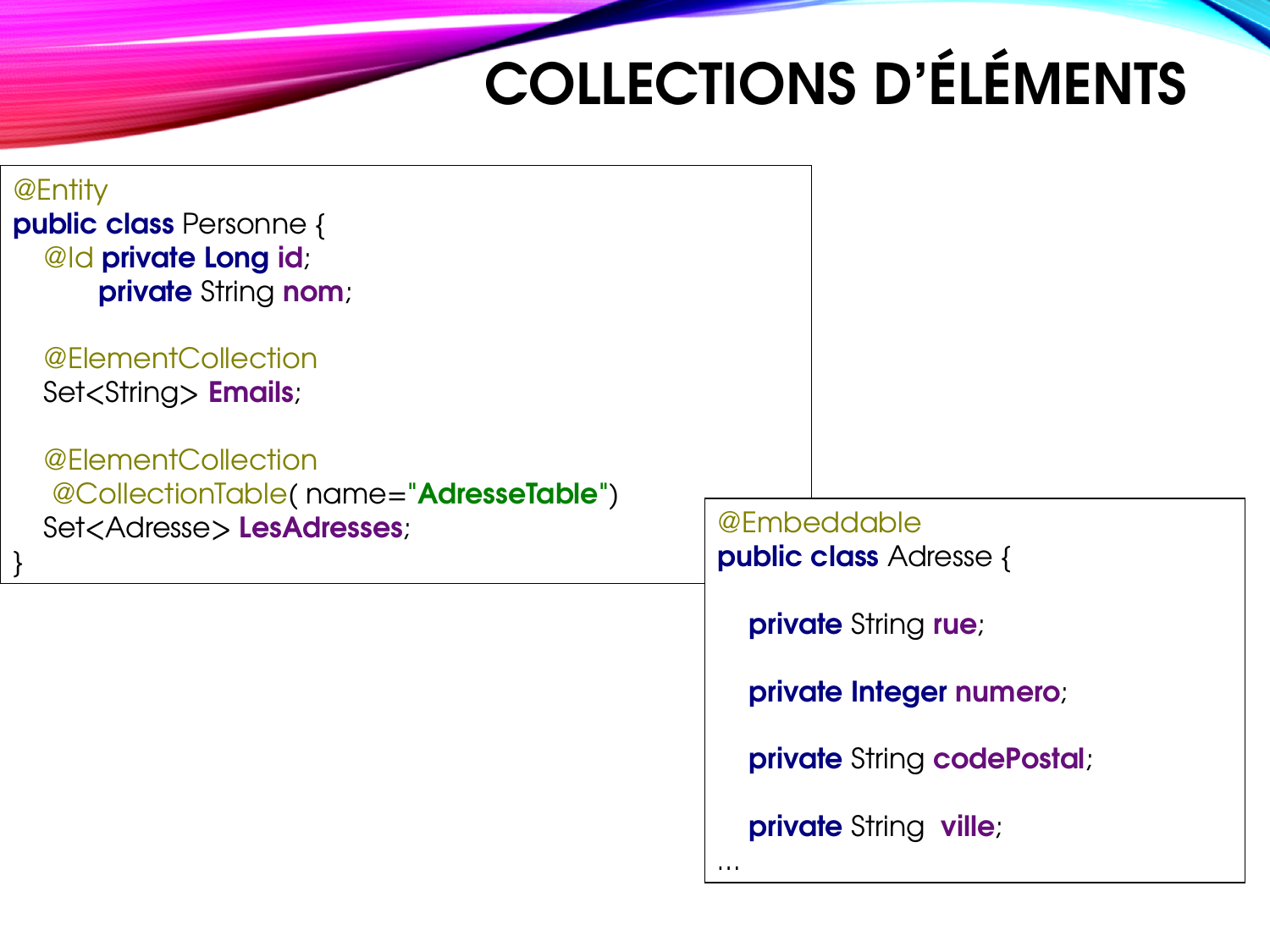

# Collections d’éléments
@Entity
public class Personne {
    @Id private Long id;
           private String nom;
    @ElementCollection
    Set<String> Emails;
    @ElementCollection
     @CollectionTable( name="AdresseTable")
    Set<Adresse> LesAdresses;
}
@Embeddable
public class Adresse {
    private String rue;
    private Integer numero;
    private String codePostal;
    private String  ville;
…